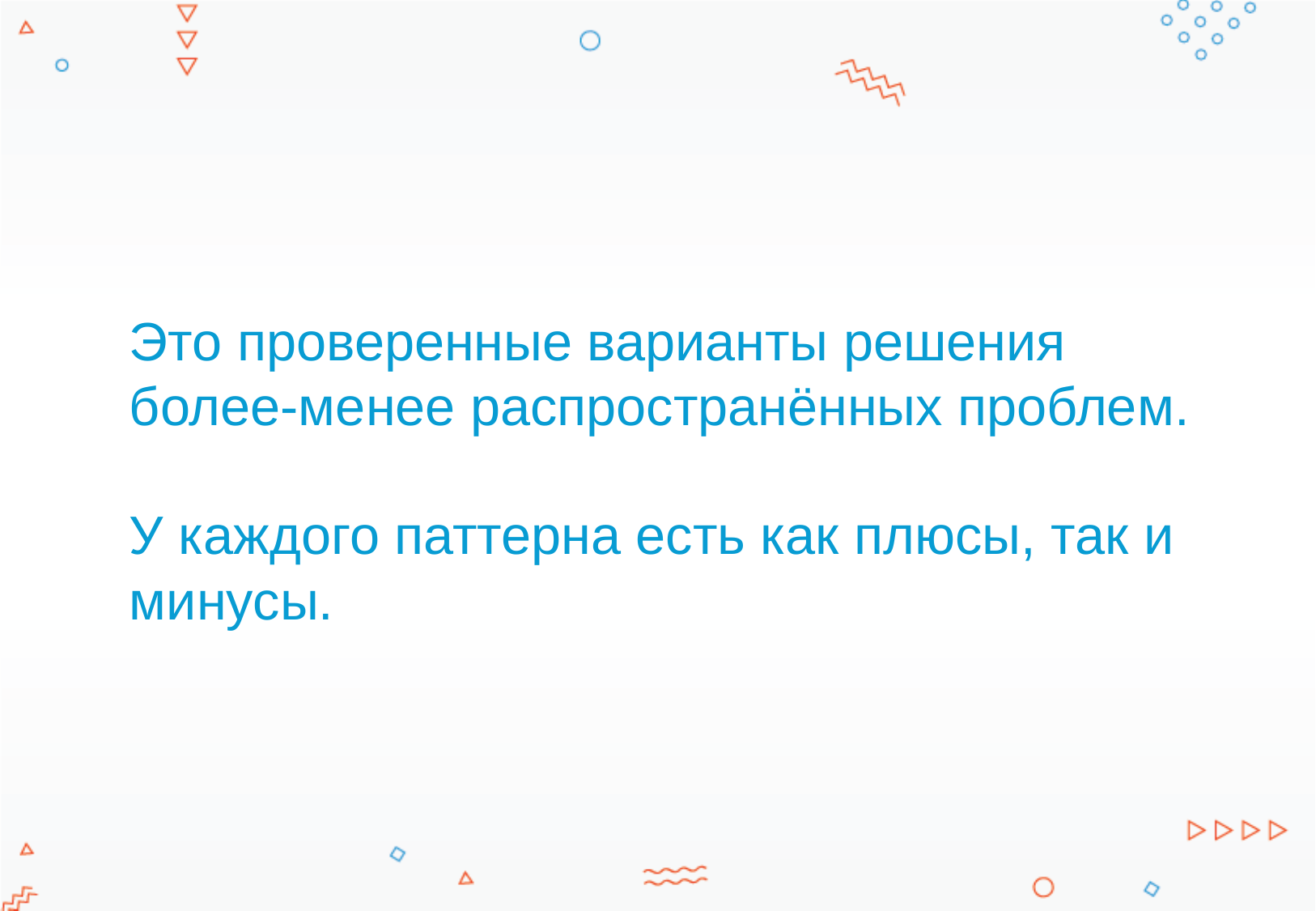

Это проверенные варианты решения более-менее распространённых проблем.

У каждого паттерна есть как плюсы, так и минусы.